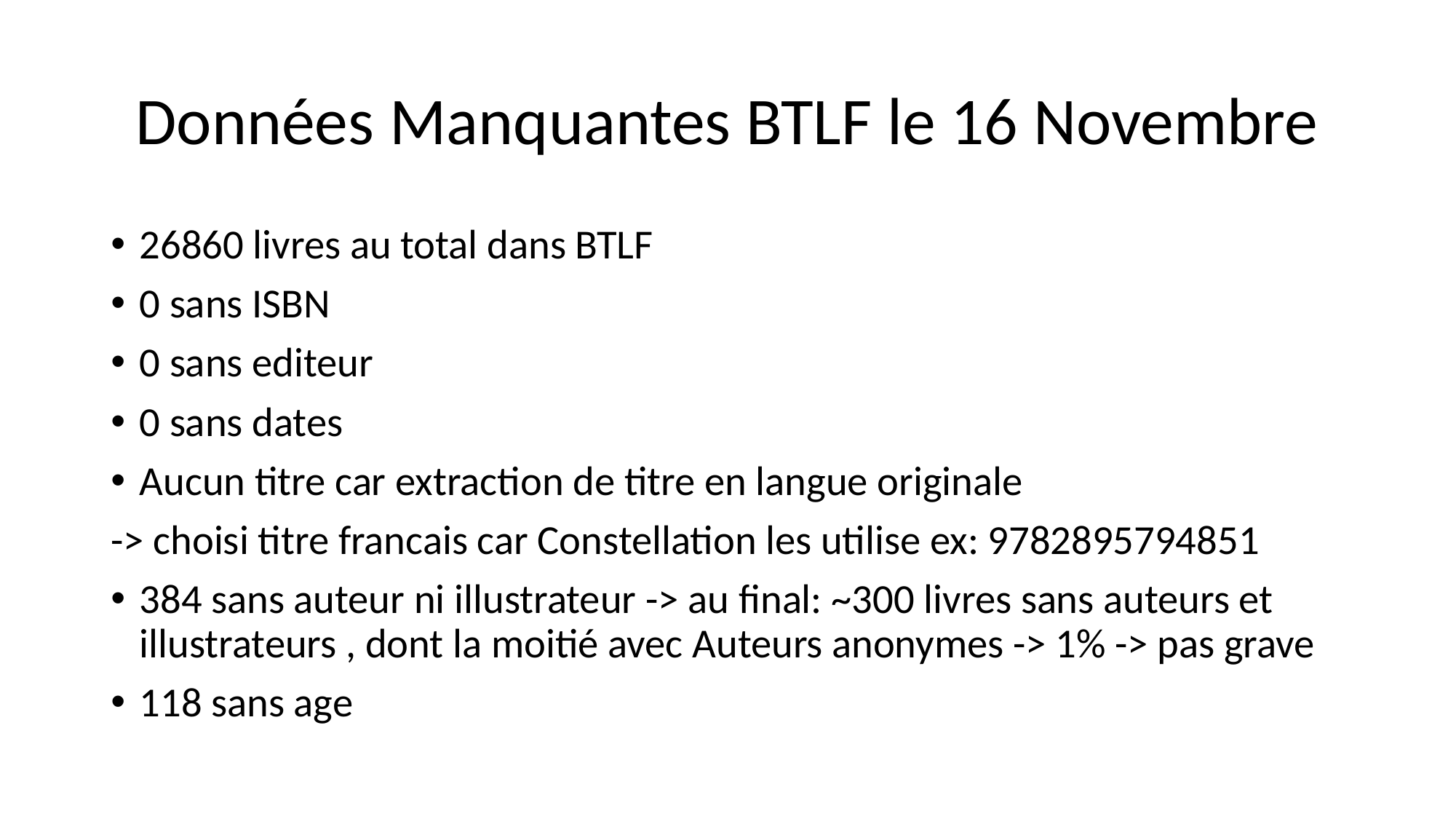

# Données Manquantes BTLF le 16 Novembre
26860 livres au total dans BTLF
0 sans ISBN
0 sans editeur
0 sans dates
Aucun titre car extraction de titre en langue originale
-> choisi titre francais car Constellation les utilise ex: 9782895794851
384 sans auteur ni illustrateur -> au final: ~300 livres sans auteurs et illustrateurs , dont la moitié avec Auteurs anonymes -> 1% -> pas grave
118 sans age